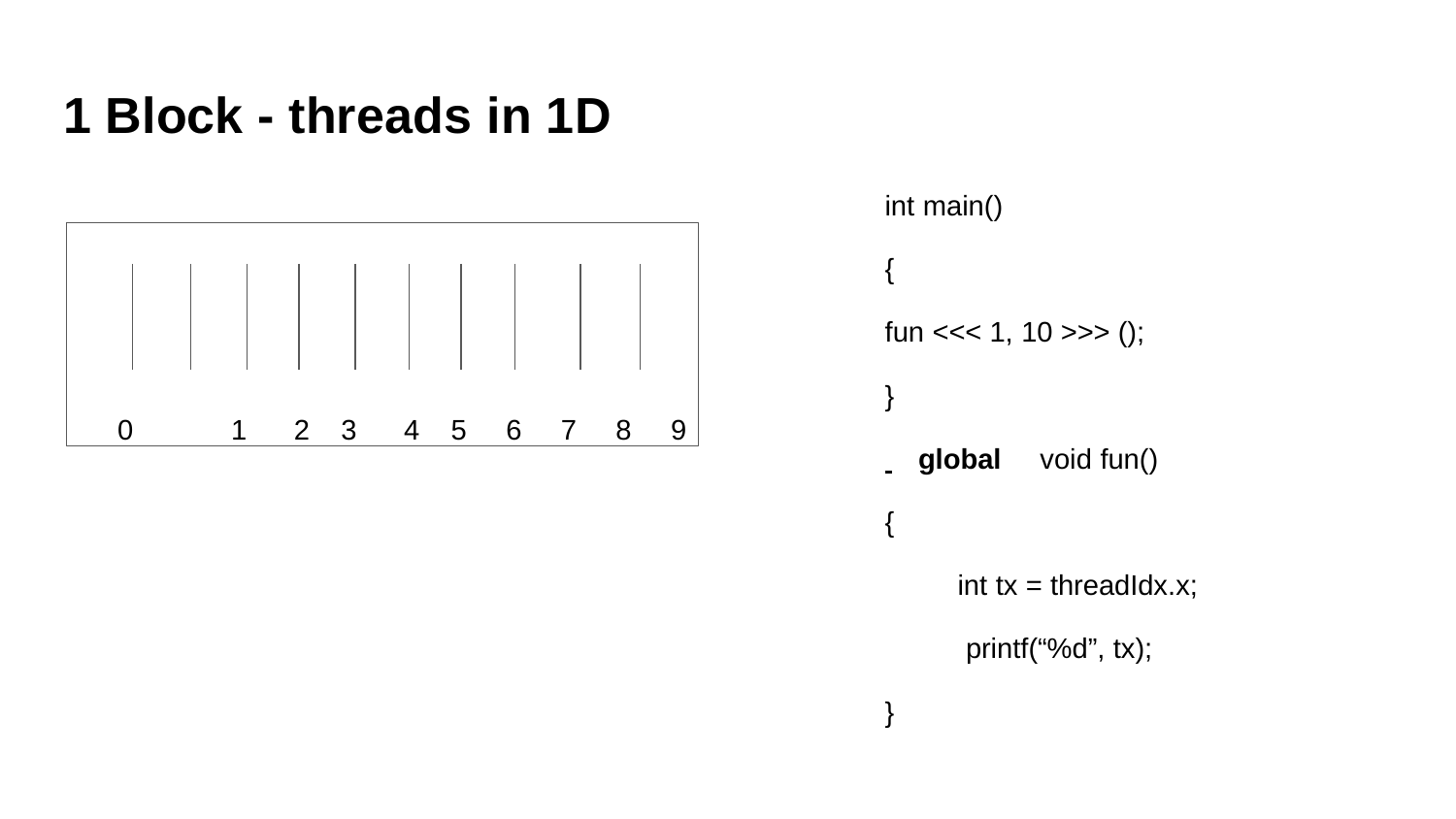

# 1 Block - threads in 1D
int main()

0	1	2	3	4	5	6	7	8	9
{

fun <<< 1, 10 >>> ();
}
 	global	void fun()
{
int tx = threadIdx.x;  printf(“%d”, tx);

}